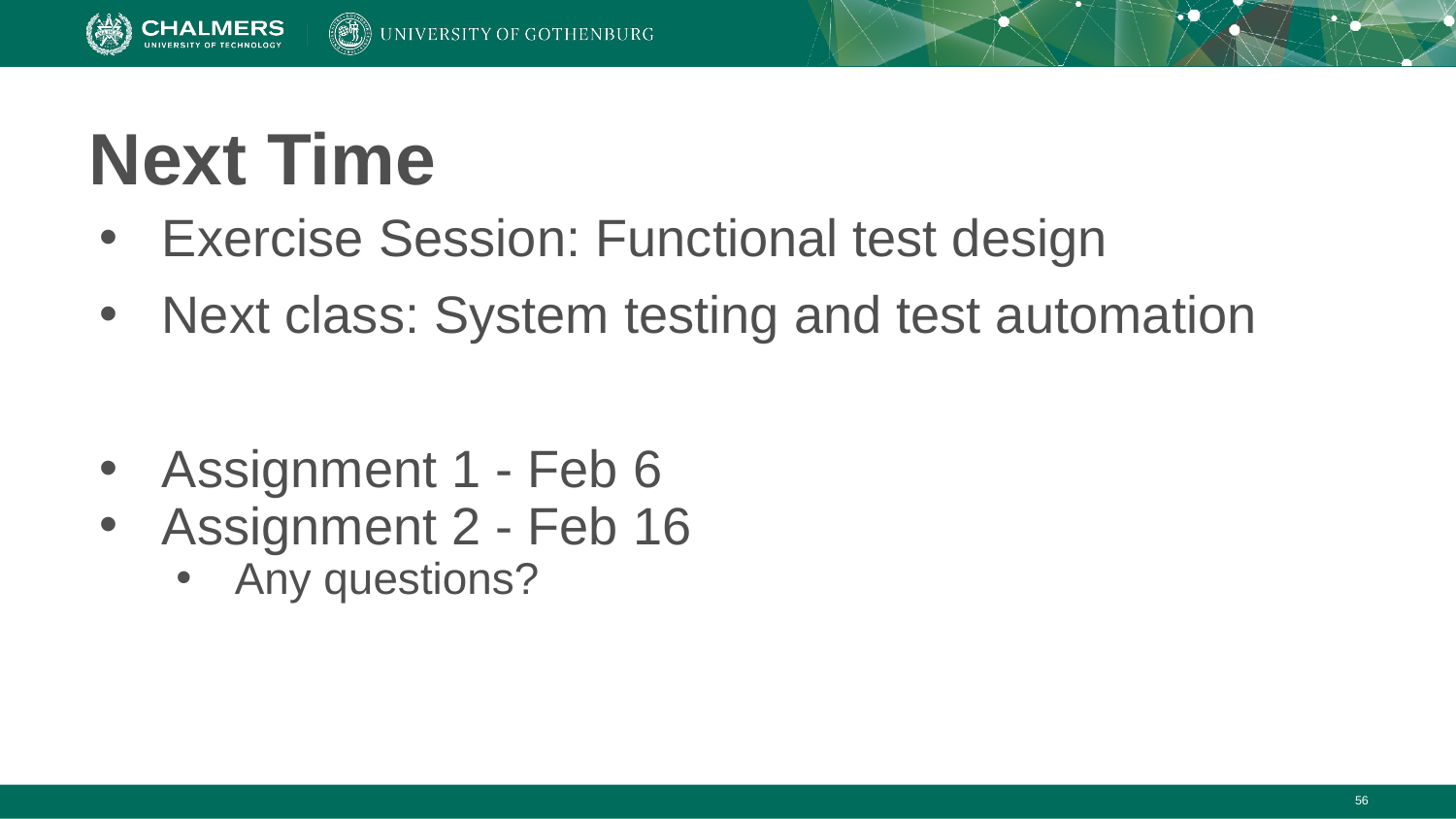

# Next Time
Exercise Session: Functional test design
Next class: System testing and test automation

Assignment 1 - Feb 6
Assignment 2 - Feb 16
Any questions?
56